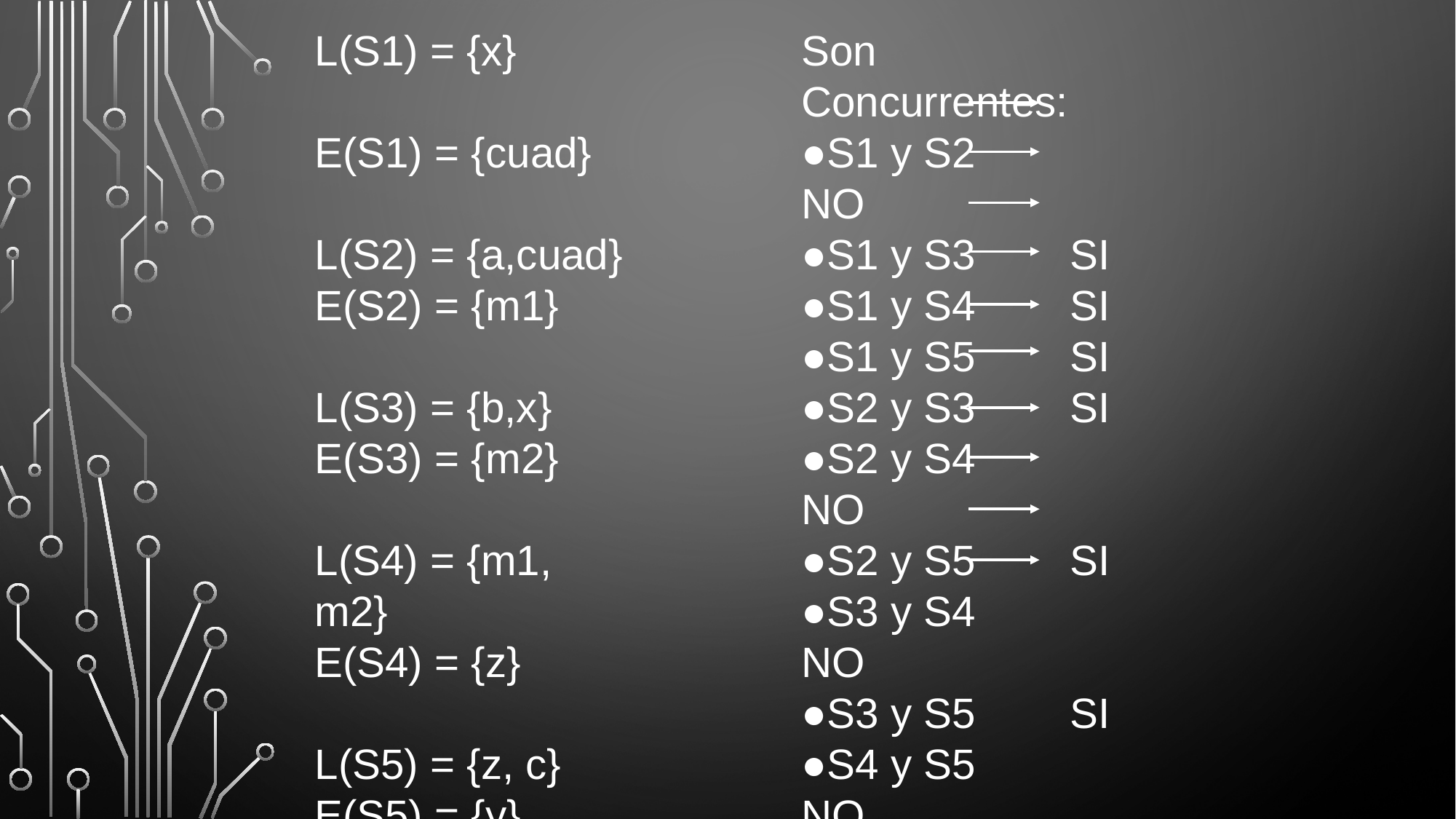

L(S1) = {x}
E(S1) = {cuad}

L(S2) = {a,cuad}
E(S2) = {m1}

L(S3) = {b,x}
E(S3) = {m2}

L(S4) = {m1, m2}
E(S4) = {z}

L(S5) = {z, c}
E(S5) = {y}
Son Concurrentes:
●S1 y S2        NO
●S1 y S3        SI
●S1 y S4        SI
●S1 y S5        SI
●S2 y S3        SI
●S2 y S4        NO
●S2 y S5        SI
●S3 y S4        NO
●S3 y S5        SI
●S4 y S5        NO